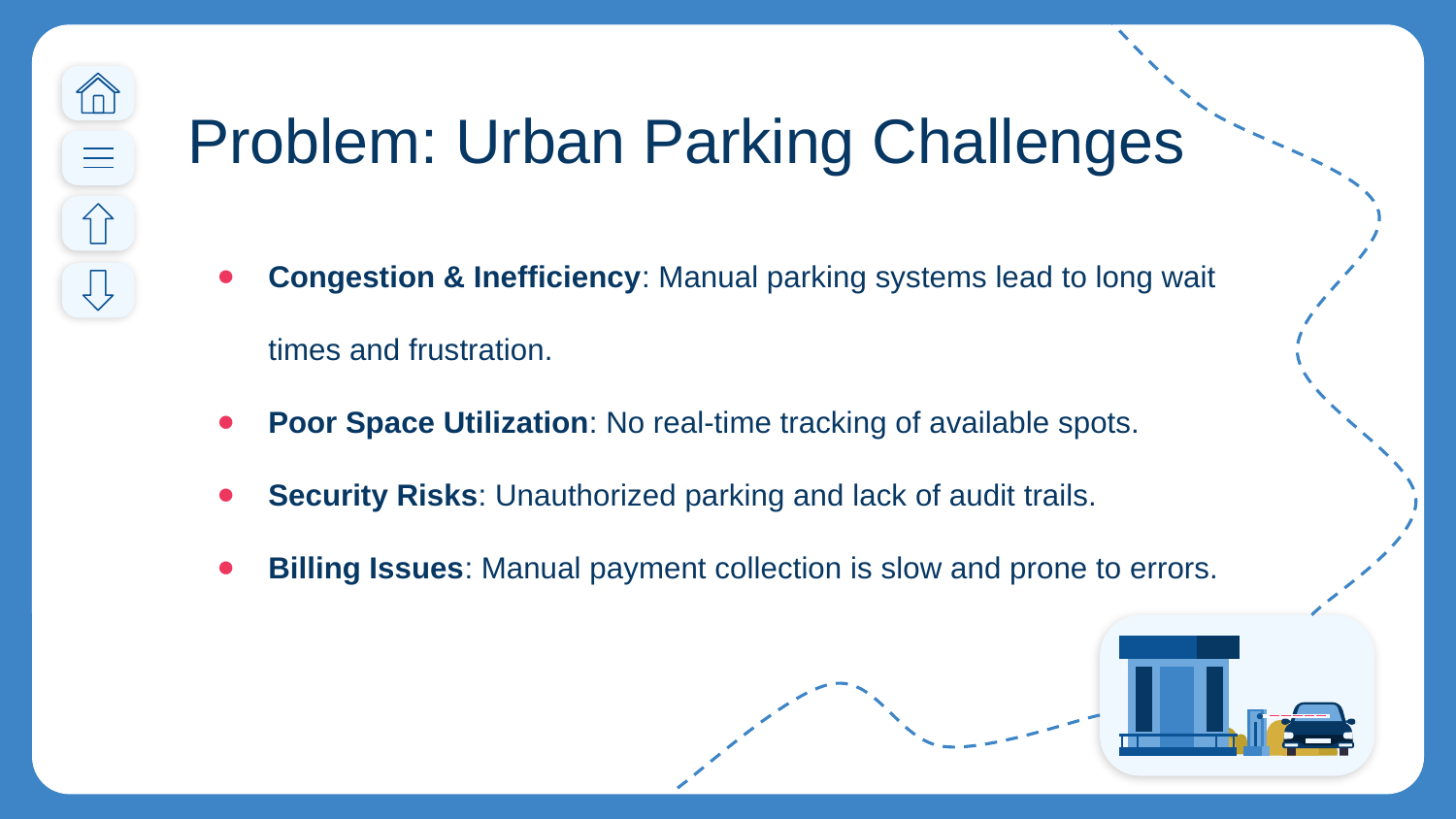

# Problem: Urban Parking Challenges

Congestion & Inefficiency: Manual parking systems lead to long wait times and frustration.
Poor Space Utilization: No real-time tracking of available spots.
Security Risks: Unauthorized parking and lack of audit trails.
Billing Issues: Manual payment collection is slow and prone to errors.